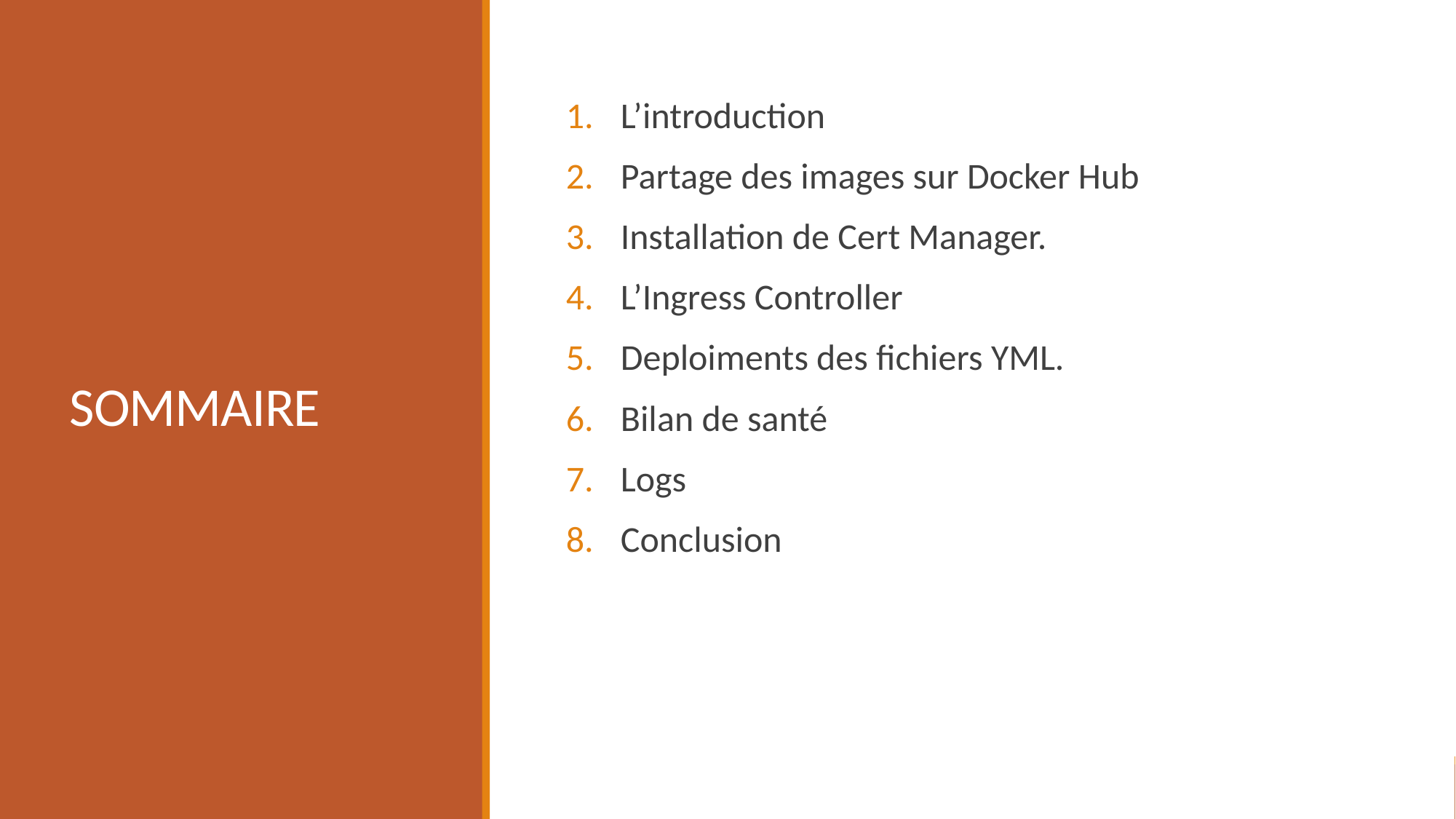

# SOMMAIRE
L’introduction
Partage des images sur Docker Hub
Installation de Cert Manager.
L’Ingress Controller
Deploiments des fichiers YML.
Bilan de santé
Logs
Conclusion